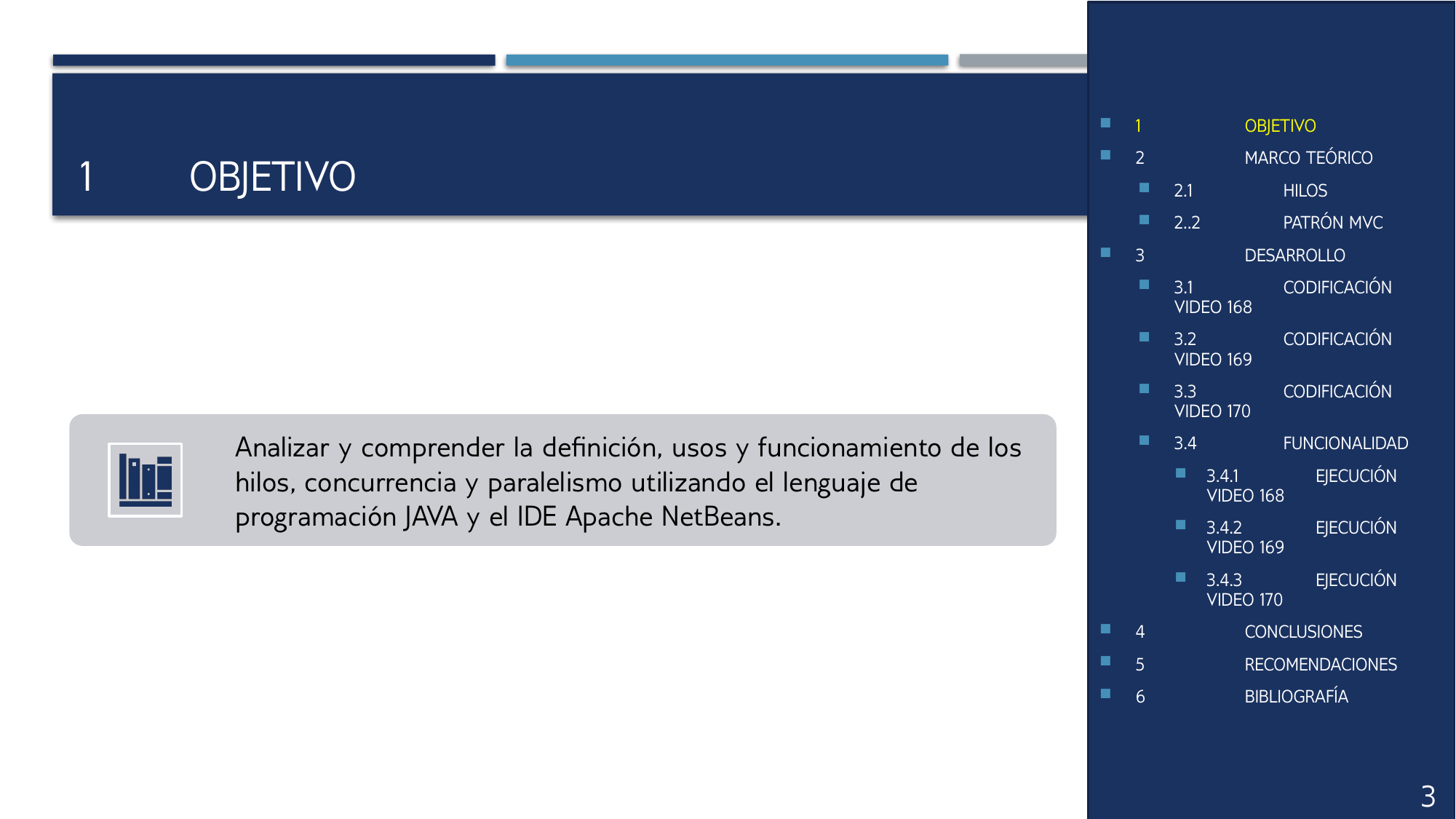

1	OBJETIVO
2	MARCO TEÓRICO
2.1	HILOS
2..2	PATRÓN MVC
3	DESARROLLO
3.1	CODIFICACIÓN VIDEO 168
3.2	CODIFICACIÓN VIDEO 169
3.3	CODIFICACIÓN VIDEO 170
3.4	FUNCIONALIDAD
3.4.1	EJECUCIÓN VIDEO 168
3.4.2	EJECUCIÓN VIDEO 169
3.4.3	EJECUCIÓN VIDEO 170
4	CONCLUSIONES
5	RECOMENDACIONES
6	BIBLIOGRAFÍA
# 1	OBJETIVO
Analizar y comprender la definición, usos y funcionamiento de los hilos, concurrencia y paralelismo utilizando el lenguaje de programación JAVA y el IDE Apache NetBeans.
3